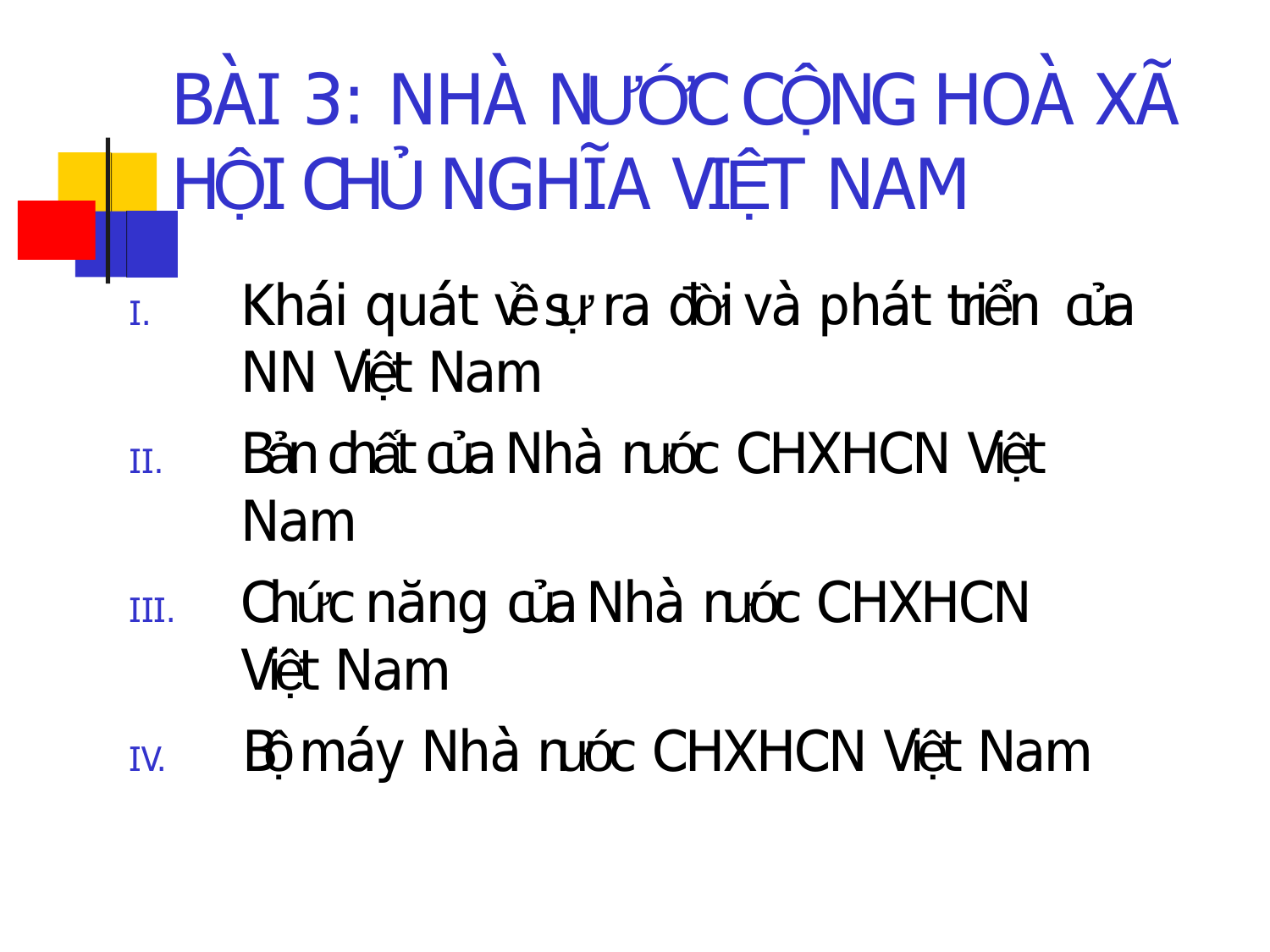

# BÀI 3: NHÀ NƯỚC CỘNG HOÀ XÃ  HỘI CHỦ NGHĨA VIỆT NAM
Khái quát về sự ra đời và phát triển  của NN Việt Nam
Bản chất của Nhà nước CHXHCN Việt  Nam
Chức năng của Nhà nước CHXHCN  Việt Nam
IV.	Bộ máy Nhà nước CHXHCN Việt Nam
III.